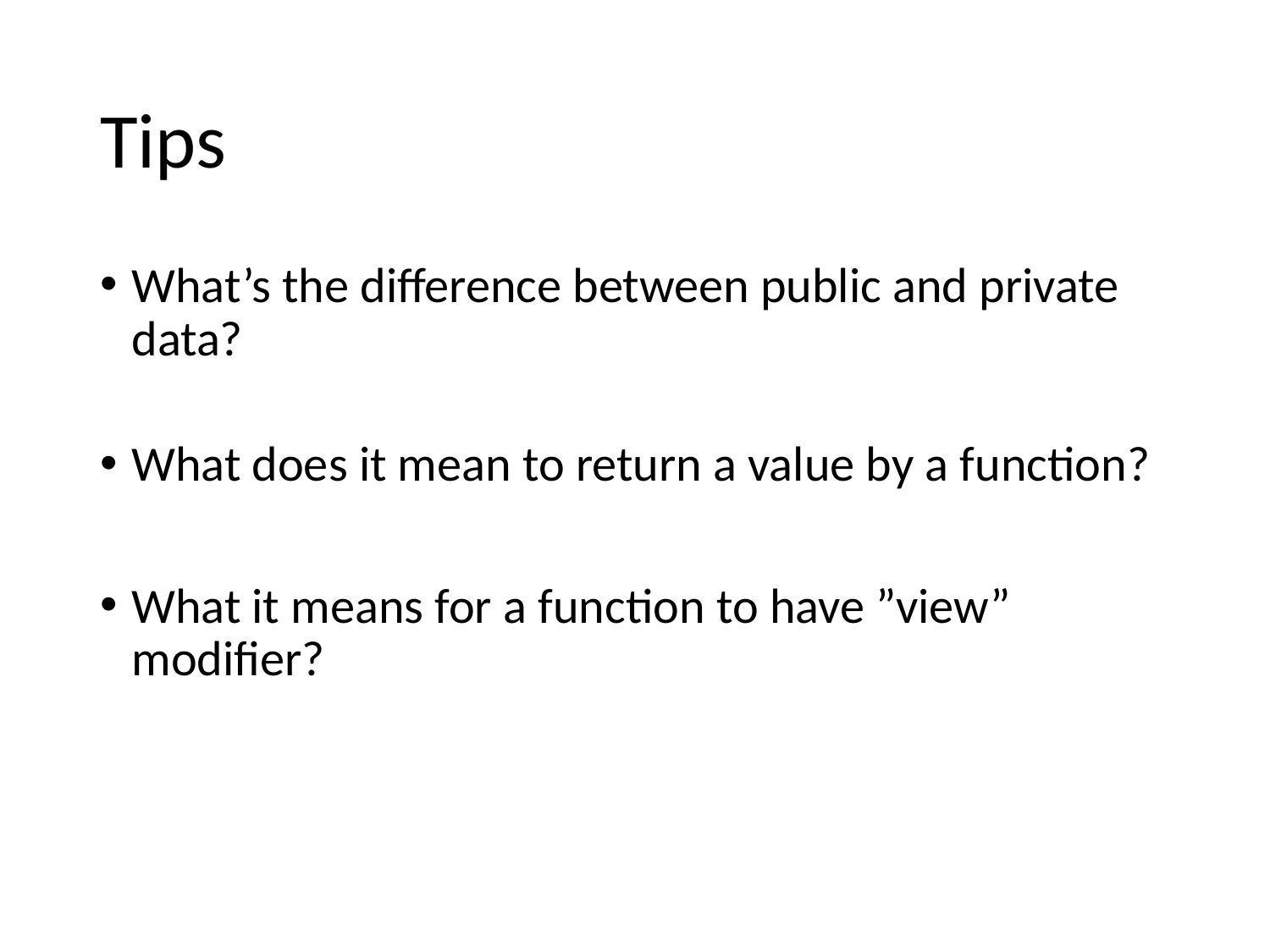

# Tips
What’s the difference between public and private data?

What does it mean to return a value by a function?

What it means for a function to have ”view” modifier?